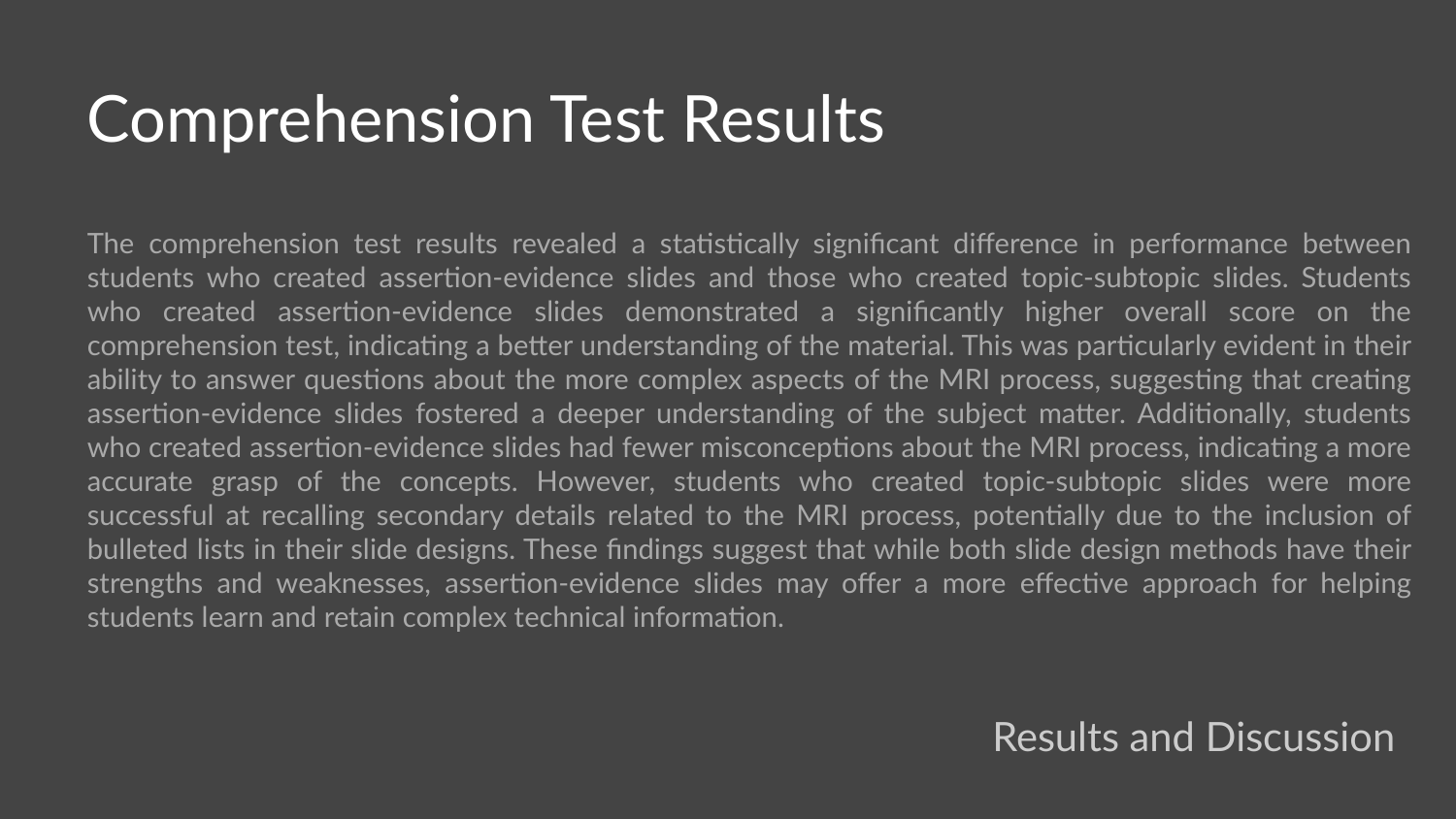

Comprehension Test Results
The comprehension test results revealed a statistically significant difference in performance between students who created assertion-evidence slides and those who created topic-subtopic slides. Students who created assertion-evidence slides demonstrated a significantly higher overall score on the comprehension test, indicating a better understanding of the material. This was particularly evident in their ability to answer questions about the more complex aspects of the MRI process, suggesting that creating assertion-evidence slides fostered a deeper understanding of the subject matter. Additionally, students who created assertion-evidence slides had fewer misconceptions about the MRI process, indicating a more accurate grasp of the concepts. However, students who created topic-subtopic slides were more successful at recalling secondary details related to the MRI process, potentially due to the inclusion of bulleted lists in their slide designs. These findings suggest that while both slide design methods have their strengths and weaknesses, assertion-evidence slides may offer a more effective approach for helping students learn and retain complex technical information.
Results and Discussion